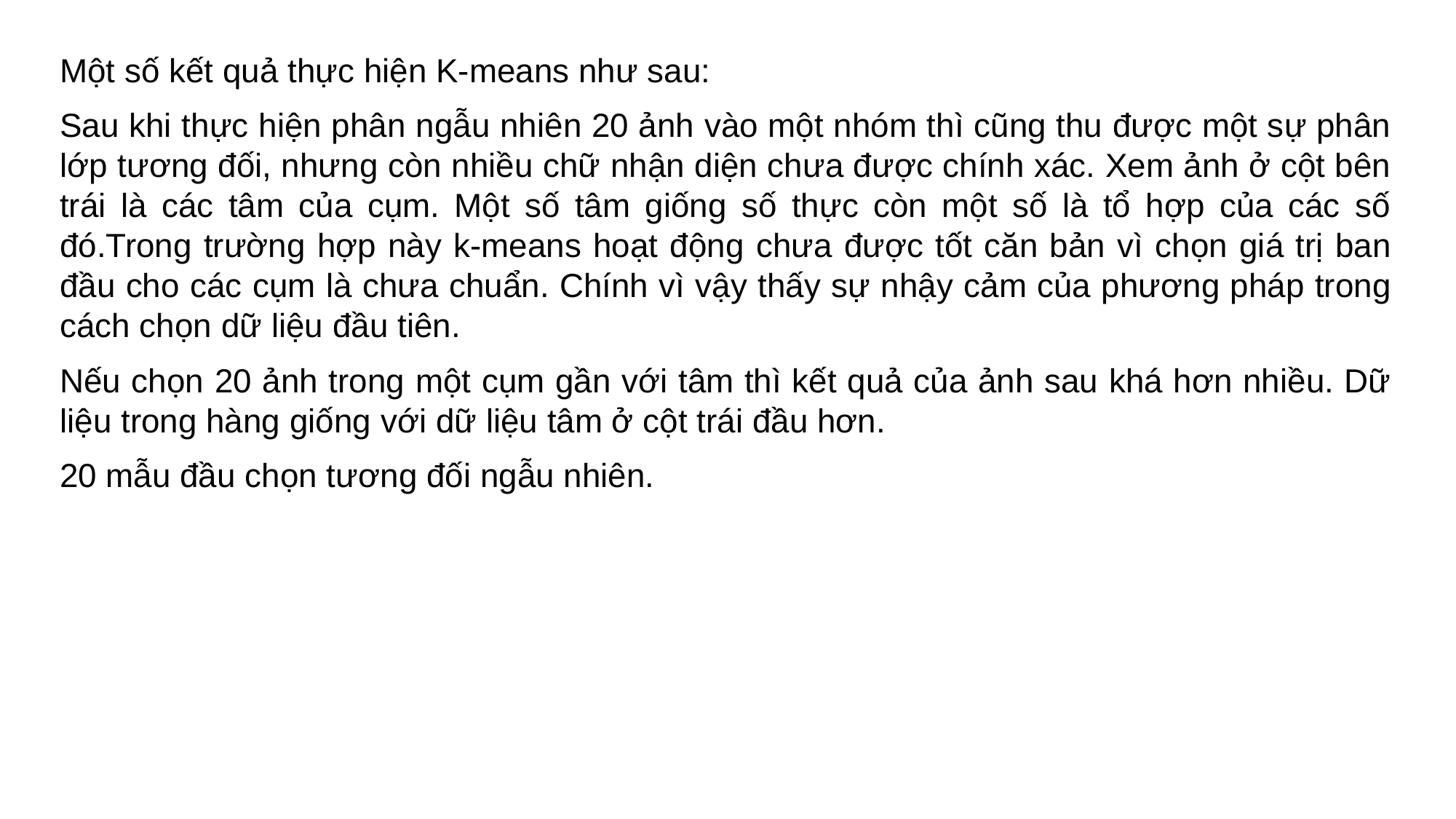

#
Một số kết quả thực hiện K-means như sau:
Sau khi thực hiện phân ngẫu nhiên 20 ảnh vào một nhóm thì cũng thu được một sự phân lớp tương đối, nhưng còn nhiều chữ nhận diện chưa được chính xác. Xem ảnh ở cột bên trái là các tâm của cụm. Một số tâm giống số thực còn một số là tổ hợp của các số đó.Trong trường hợp này k-means hoạt động chưa được tốt căn bản vì chọn giá trị ban đầu cho các cụm là chưa chuẩn. Chính vì vậy thấy sự nhậy cảm của phương pháp trong cách chọn dữ liệu đầu tiên.
Nếu chọn 20 ảnh trong một cụm gần với tâm thì kết quả của ảnh sau khá hơn nhiều. Dữ liệu trong hàng giống với dữ liệu tâm ở cột trái đầu hơn.
20 mẫu đầu chọn tương đối ngẫu nhiên.